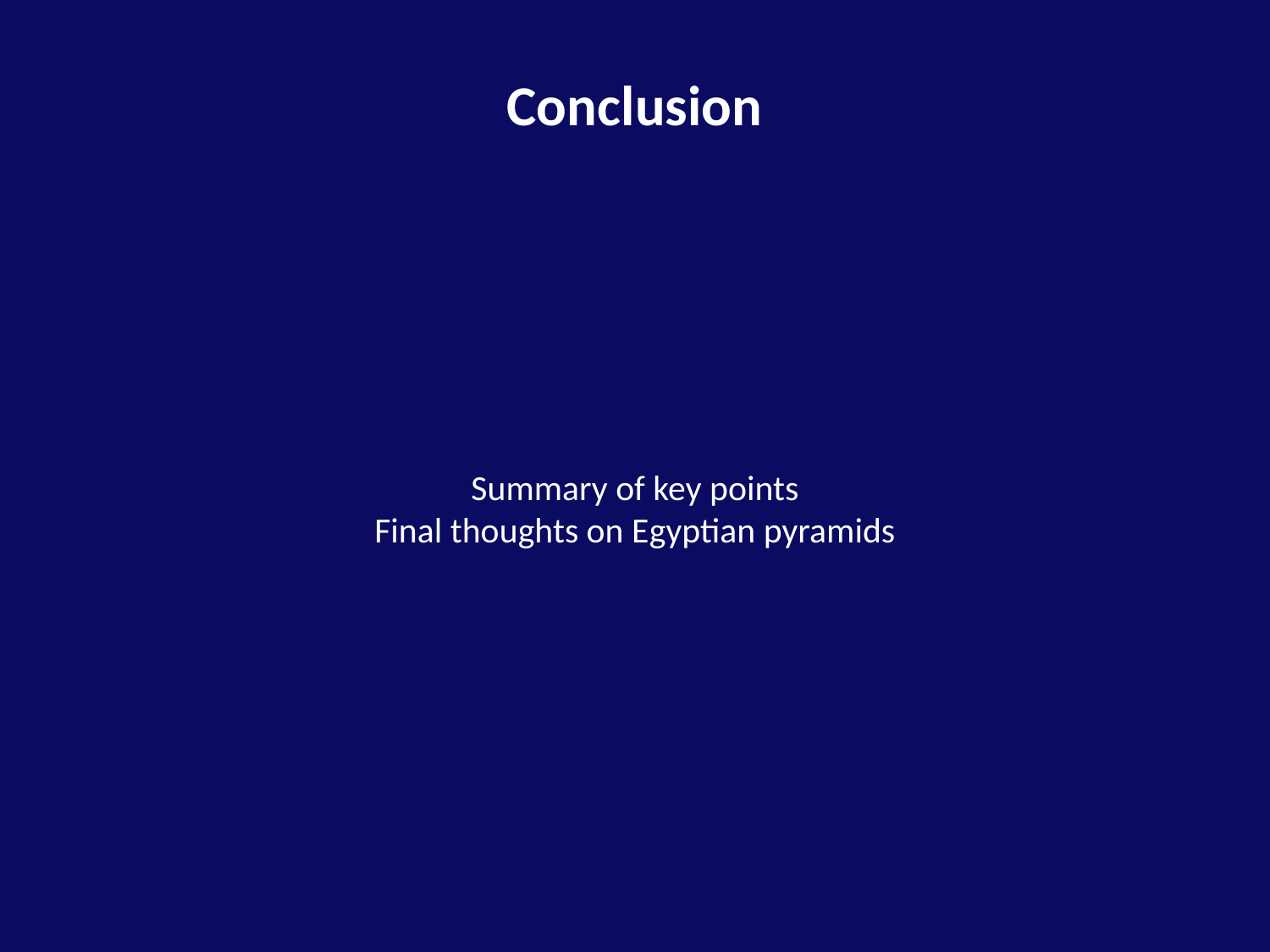

Conclusion
Summary of key points
Final thoughts on Egyptian pyramids